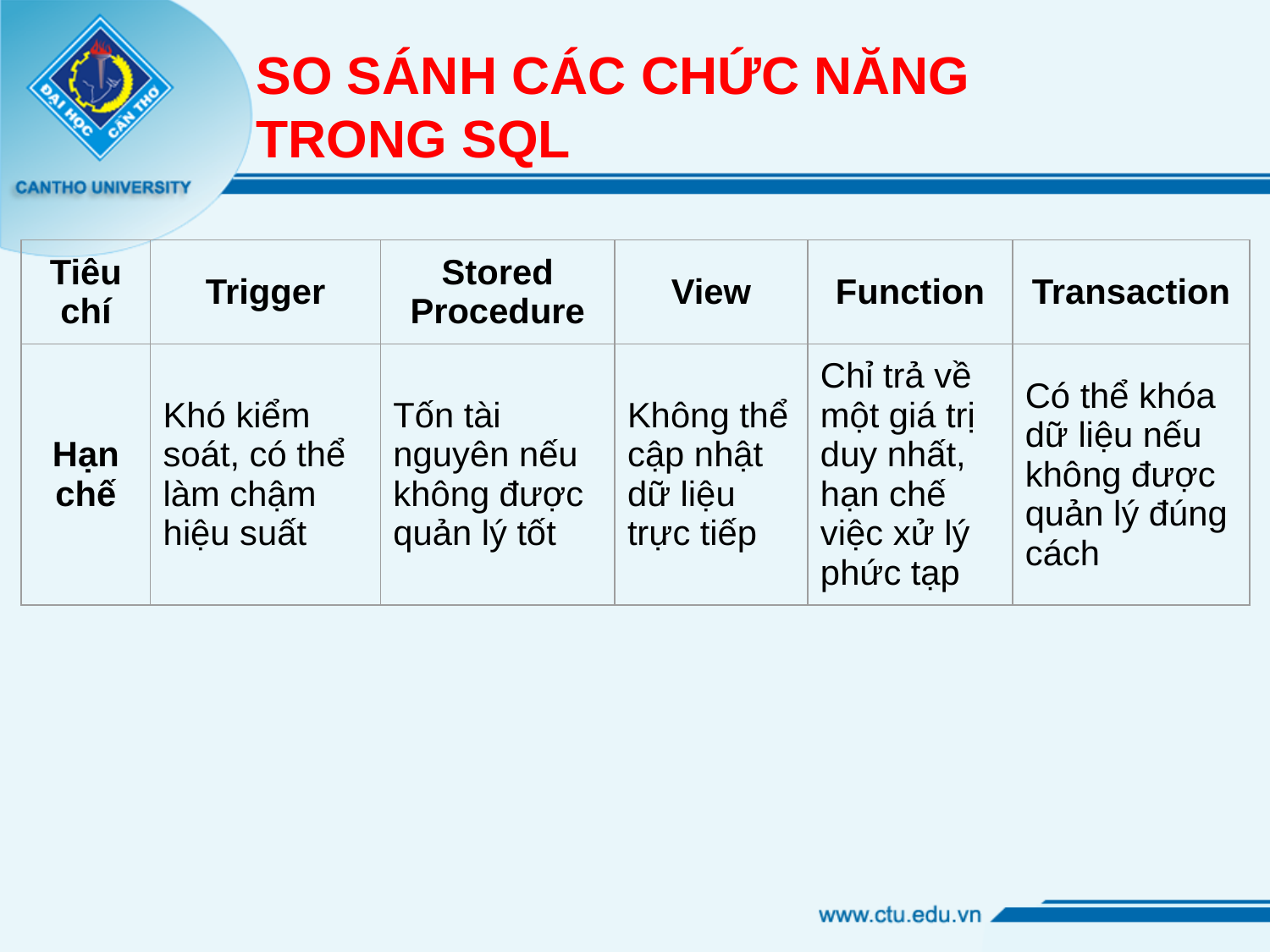

# SO SÁNH CÁC CHỨC NĂNG TRONG SQL
| Tiêu chí | Trigger | Stored Procedure | View | Function | Transaction |
| --- | --- | --- | --- | --- | --- |
| Hạn chế | Khó kiểm soát, có thể làm chậm hiệu suất | Tốn tài nguyên nếu không được quản lý tốt | Không thể cập nhật dữ liệu trực tiếp | Chỉ trả về một giá trị duy nhất, hạn chế việc xử lý phức tạp | Có thể khóa dữ liệu nếu không được quản lý đúng cách |